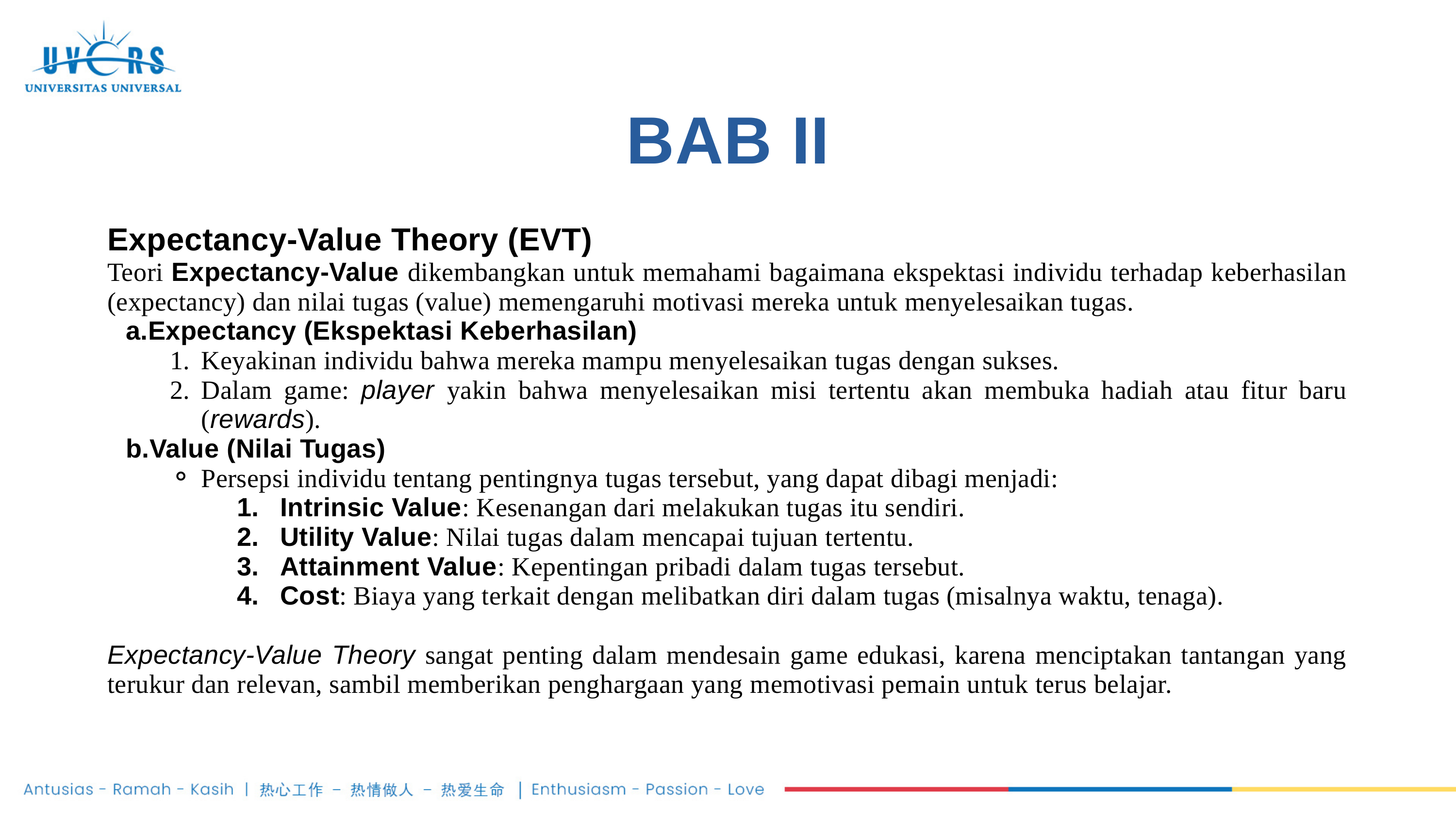

BAB II
Expectancy-Value Theory (EVT)
Teori Expectancy-Value dikembangkan untuk memahami bagaimana ekspektasi individu terhadap keberhasilan (expectancy) dan nilai tugas (value) memengaruhi motivasi mereka untuk menyelesaikan tugas.
Expectancy (Ekspektasi Keberhasilan)
Keyakinan individu bahwa mereka mampu menyelesaikan tugas dengan sukses.
Dalam game: player yakin bahwa menyelesaikan misi tertentu akan membuka hadiah atau fitur baru (rewards).
Value (Nilai Tugas)
Persepsi individu tentang pentingnya tugas tersebut, yang dapat dibagi menjadi:
Intrinsic Value: Kesenangan dari melakukan tugas itu sendiri.
Utility Value: Nilai tugas dalam mencapai tujuan tertentu.
Attainment Value: Kepentingan pribadi dalam tugas tersebut.
Cost: Biaya yang terkait dengan melibatkan diri dalam tugas (misalnya waktu, tenaga).

Expectancy-Value Theory sangat penting dalam mendesain game edukasi, karena menciptakan tantangan yang terukur dan relevan, sambil memberikan penghargaan yang memotivasi pemain untuk terus belajar.